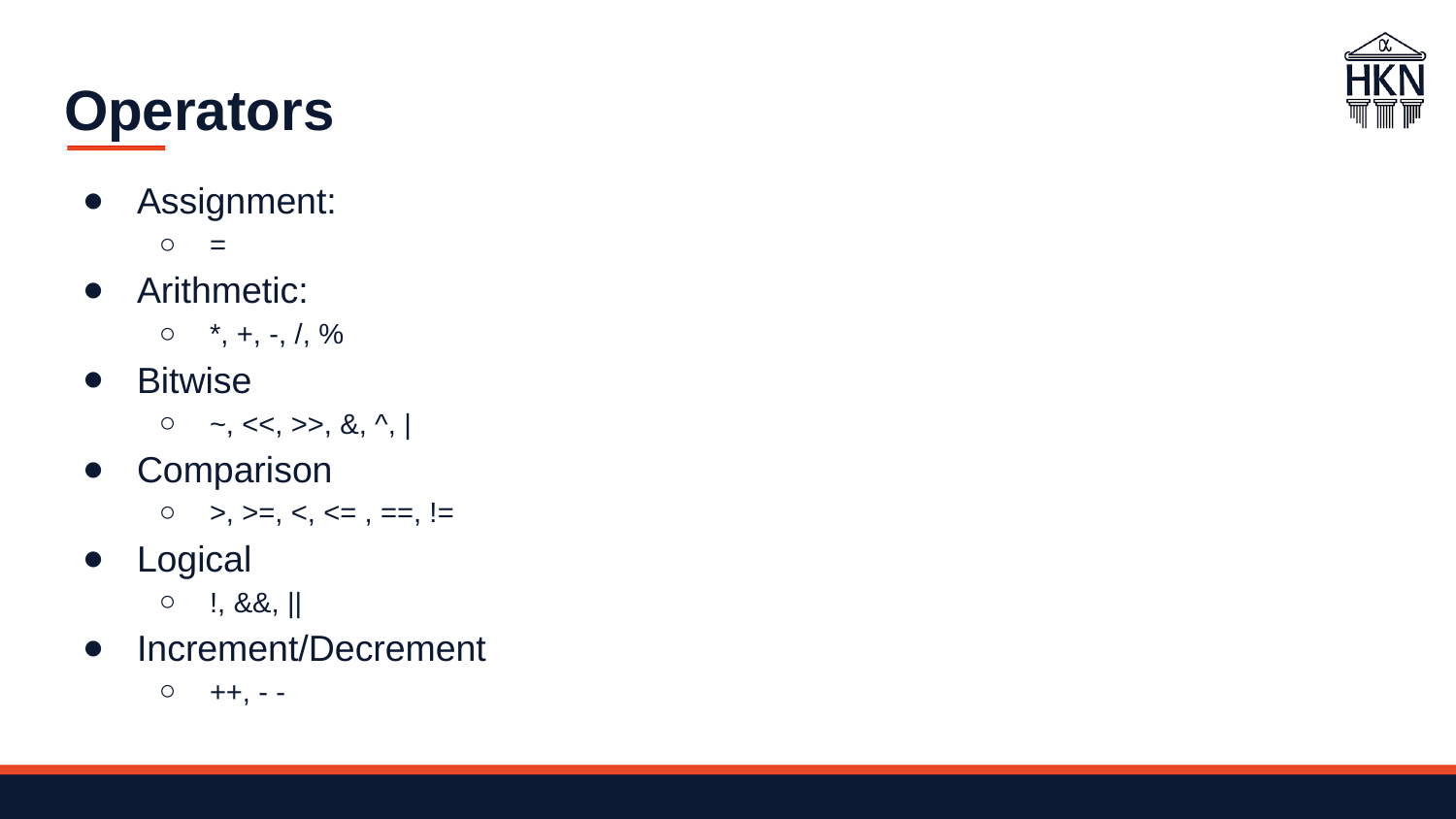

# Operators
Assignment:
=
Arithmetic:
*, +, -, /, %
Bitwise
~, <<, >>, &, ^, |
Comparison
>, >=, <, <= , ==, !=
Logical
!, &&, ||
Increment/Decrement
++, - -